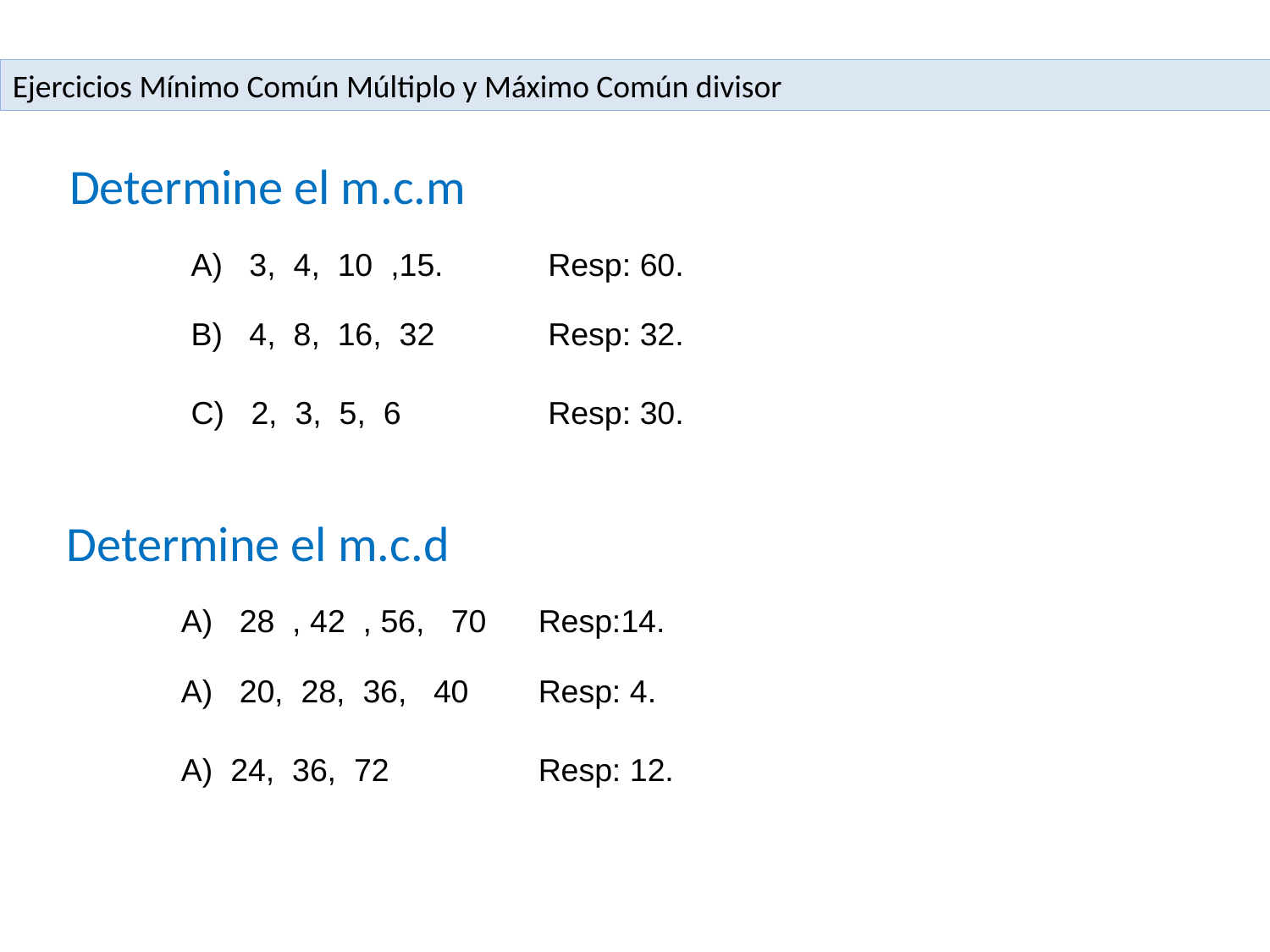

Ejercicios Mínimo Común Múltiplo y Máximo Común divisor
Determine el m.c.m
A)   3,  4,  10  ,15.
Resp: 60.
B)   4,  8,  16,  32
Resp: 32.
C)   2,  3,  5,  6
Resp: 30.
Determine el m.c.d
A)   28  , 42  , 56,   70
Resp:14.
A)   20,  28,  36,   40
Resp: 4.
A)  24,  36,  72
Resp: 12.